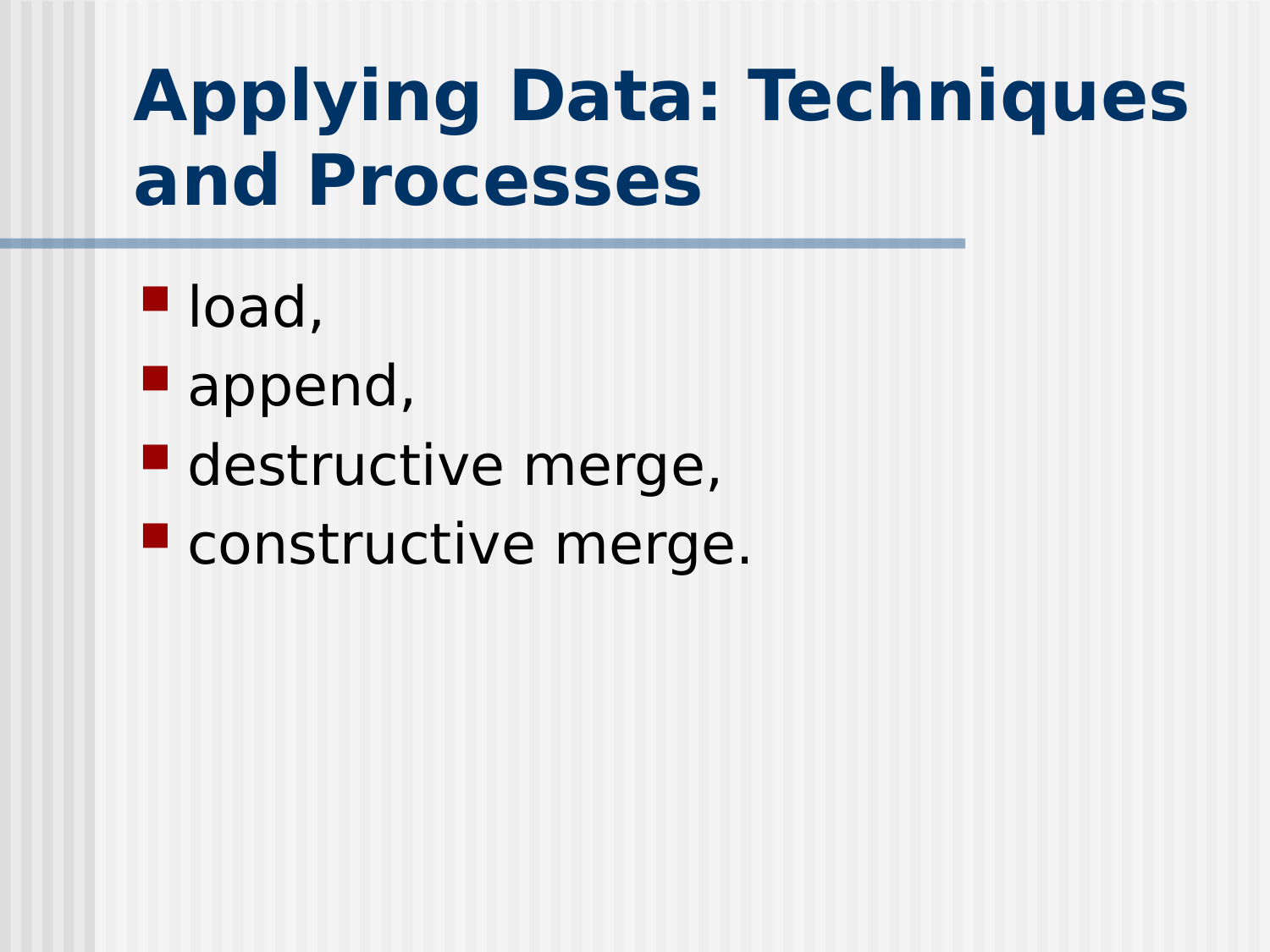

# Applying Data: Techniques and Processes
load,
append,
destructive merge,
constructive merge.